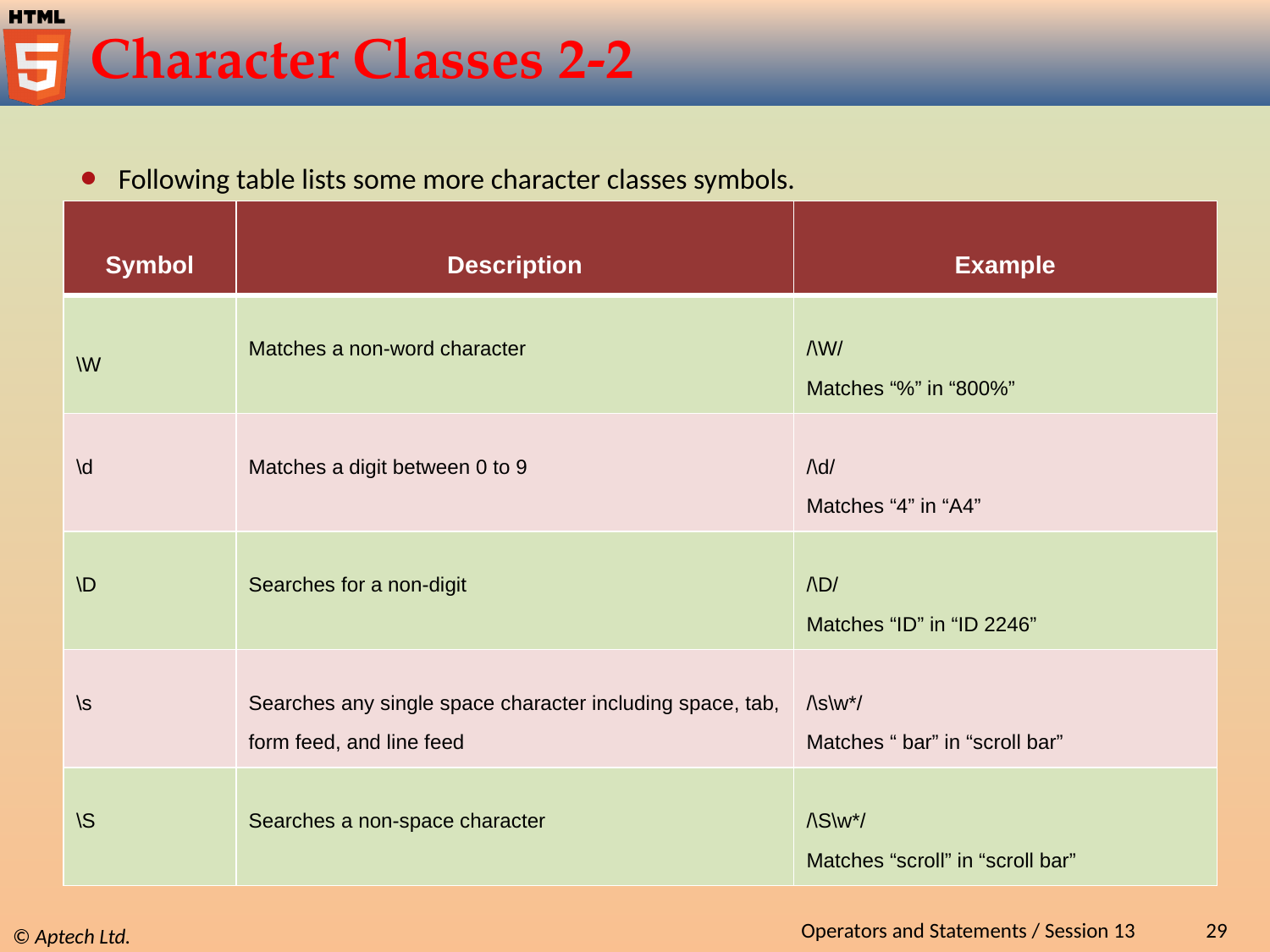

# Character Classes 2-2
Following table lists some more character classes symbols.
| Symbol | Description | Example |
| --- | --- | --- |
| \W | Matches a non-word character | /\W/ Matches “%” in “800%” |
| \d | Matches a digit between 0 to 9 | /\d/ Matches “4” in “A4” |
| \D | Searches for a non-digit | /\D/ Matches “ID” in “ID 2246” |
| \s | Searches any single space character including space, tab, form feed, and line feed | /\s\w\*/ Matches “ bar” in “scroll bar” |
| \S | Searches a non-space character | /\S\w\*/ Matches “scroll” in “scroll bar” |
Operators and Statements / Session 13
29